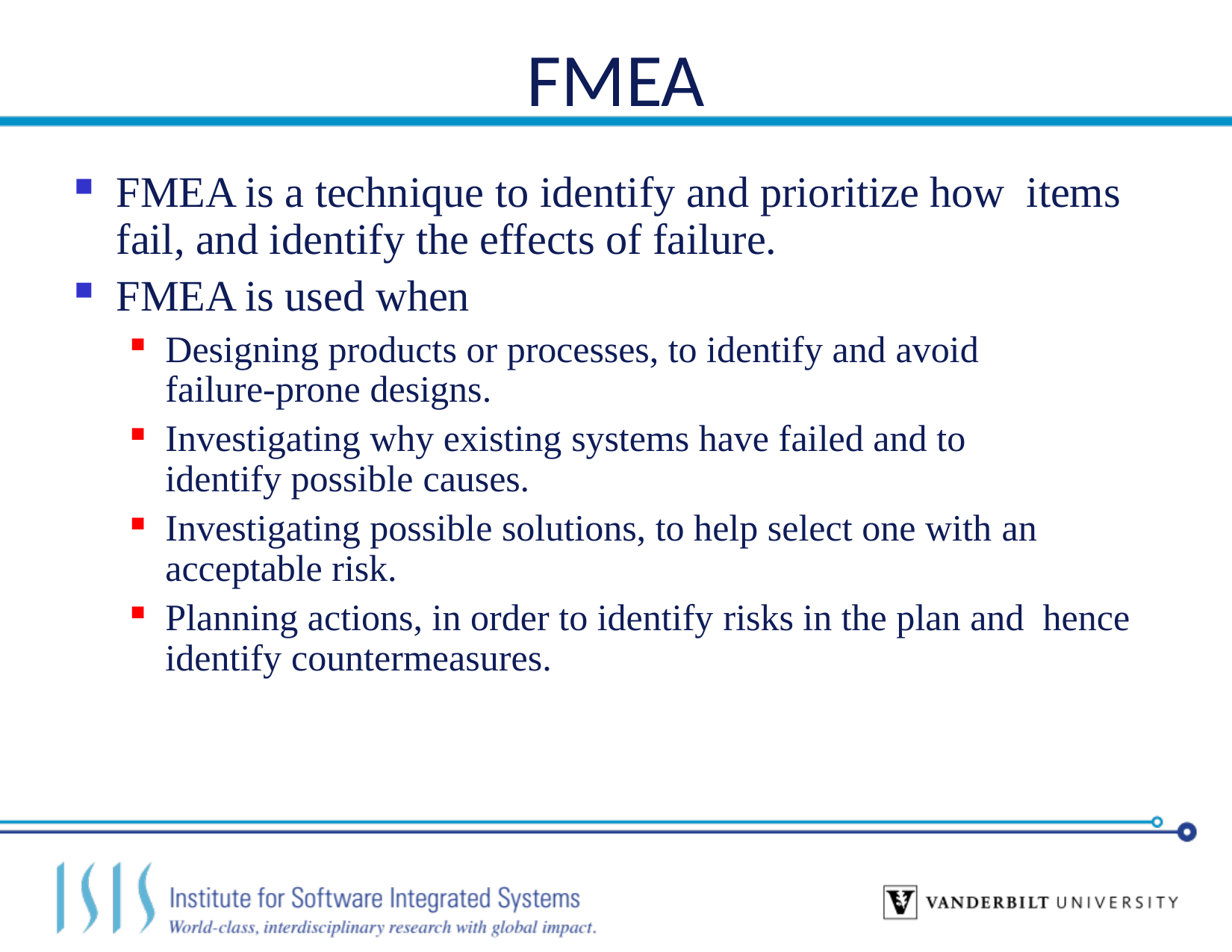

# FMEA
FMEA is a technique to identify and prioritize how  items fail, and identify the effects of failure.
FMEA is used when
Designing products or processes, to identify and avoid  failure-prone designs.
Investigating why existing systems have failed and to  identify possible causes.
Investigating possible solutions, to help select one with an  acceptable risk.
Planning actions, in order to identify risks in the plan and  hence identify countermeasures.